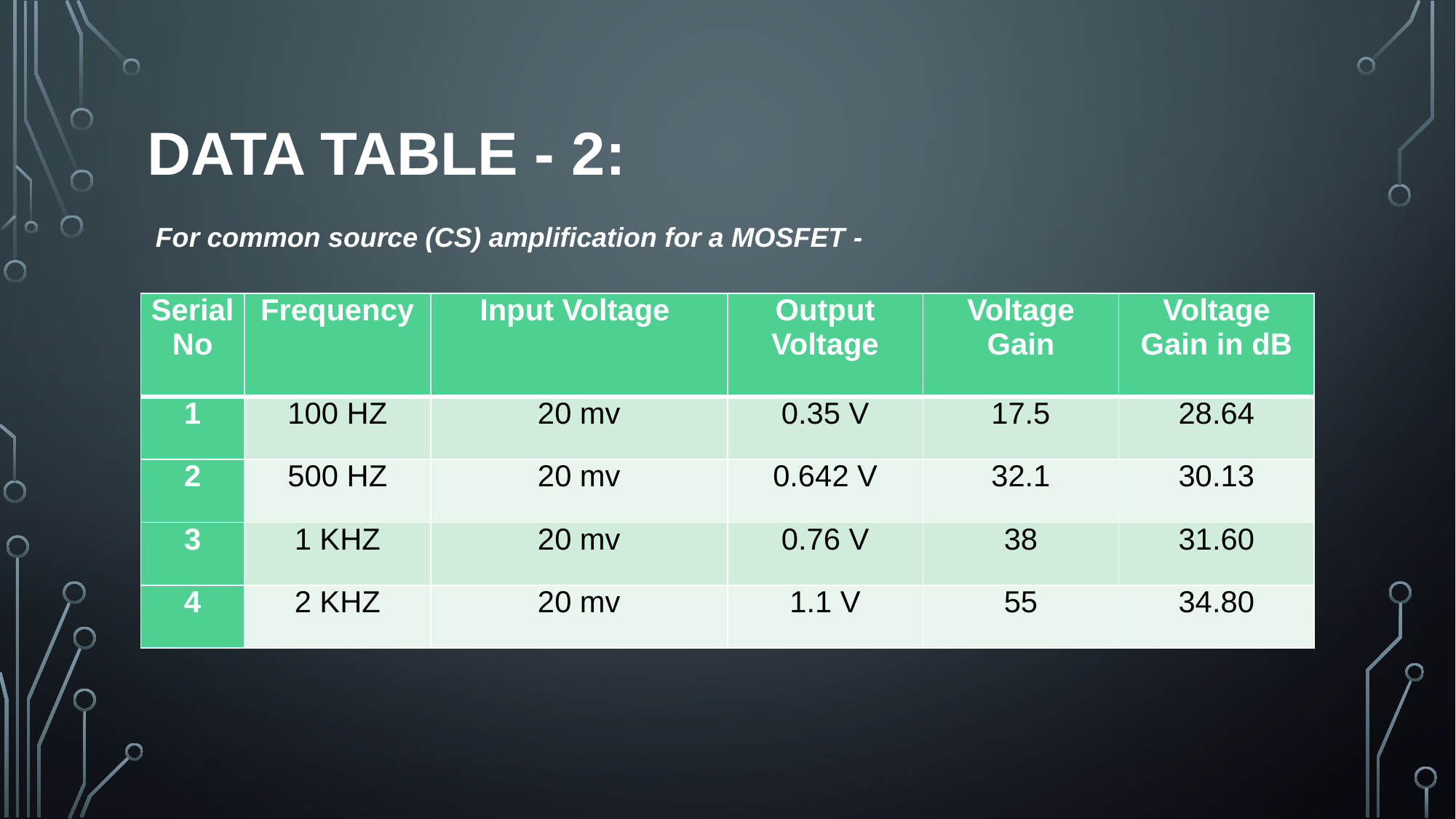

# Data Table - 2: For common source (CS) amplification for a MOSFET -
| Serial No | Frequency | Input Voltage | Output Voltage | Voltage Gain | Voltage Gain in dB |
| --- | --- | --- | --- | --- | --- |
| 1 | 100 HZ | 20 mv | 0.35 V | 17.5 | 28.64 |
| 2 | 500 HZ | 20 mv | 0.642 V | 32.1 | 30.13 |
| 3 | 1 KHZ | 20 mv | 0.76 V | 38 | 31.60 |
| 4 | 2 KHZ | 20 mv | 1.1 V | 55 | 34.80 |